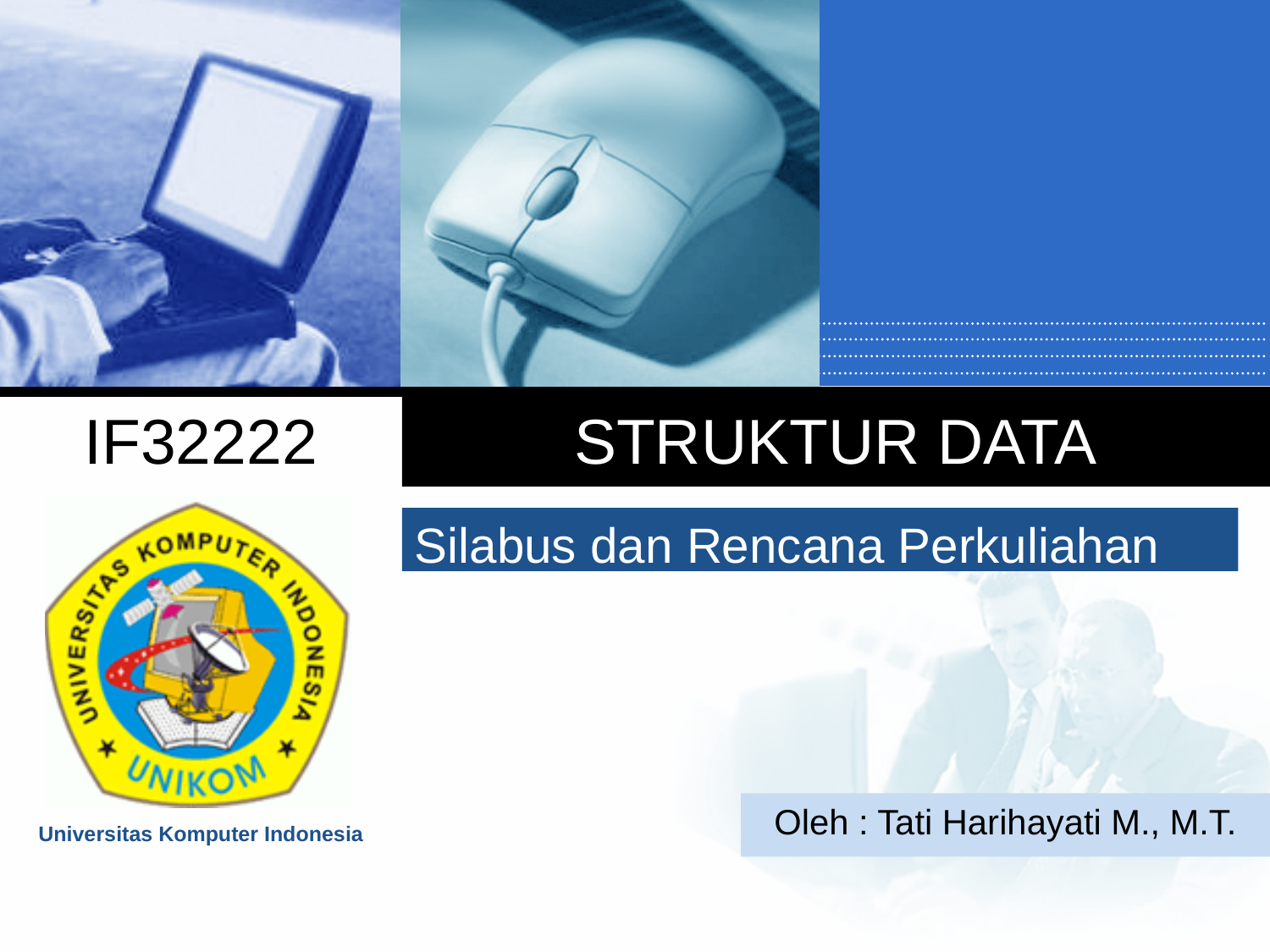

# STRUKTUR DATA
Silabus dan Rencana Perkuliahan